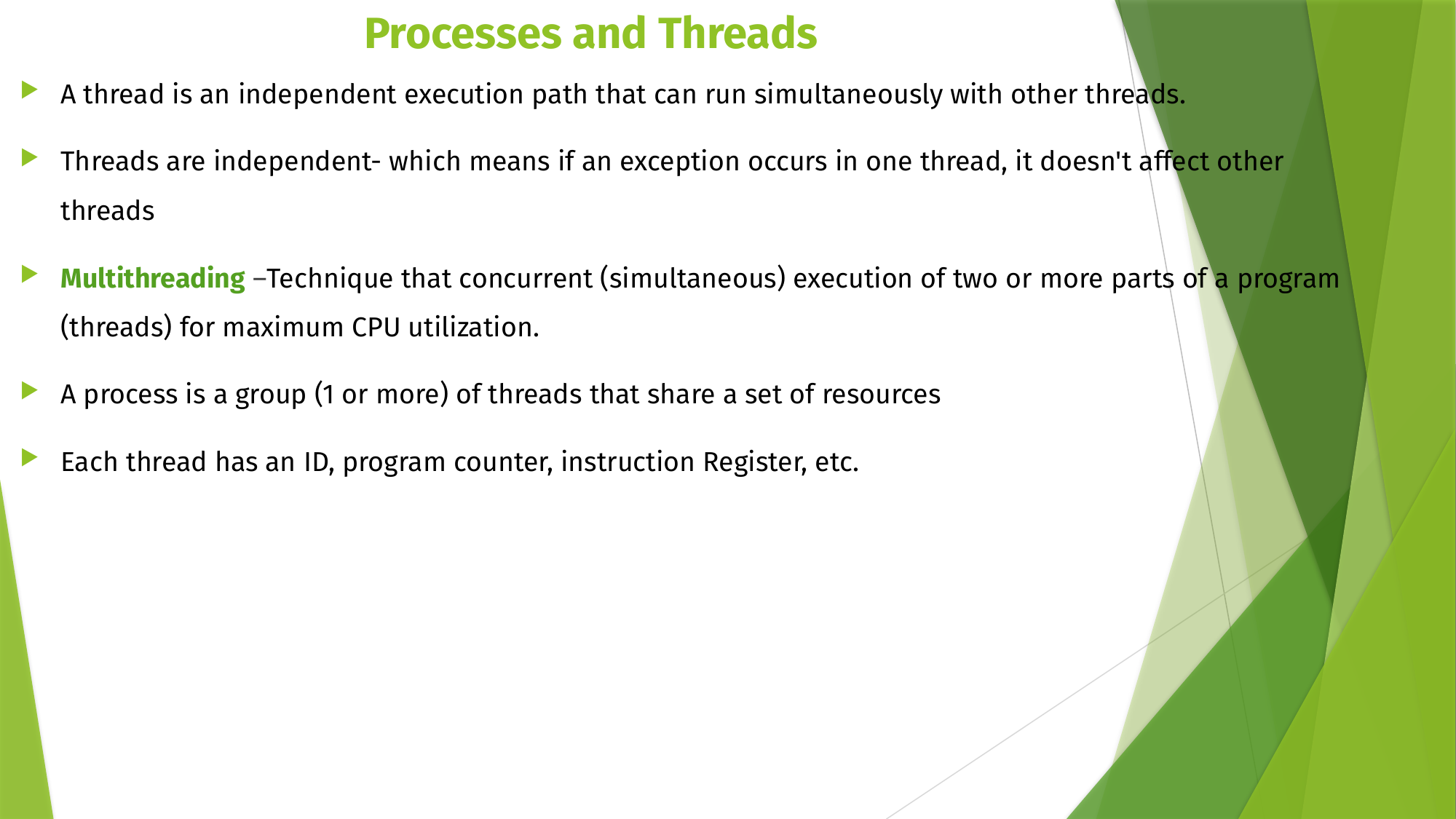

# Processes and Threads
A thread is an independent execution path that can run simultaneously with other threads.
Threads are independent- which means if an exception occurs in one thread, it doesn't affect other threads
Multithreading –Technique that concurrent (simultaneous) execution of two or more parts of a program (threads) for maximum CPU utilization.
A process is a group (1 or more) of threads that share a set of resources
Each thread has an ID, program counter, instruction Register, etc.